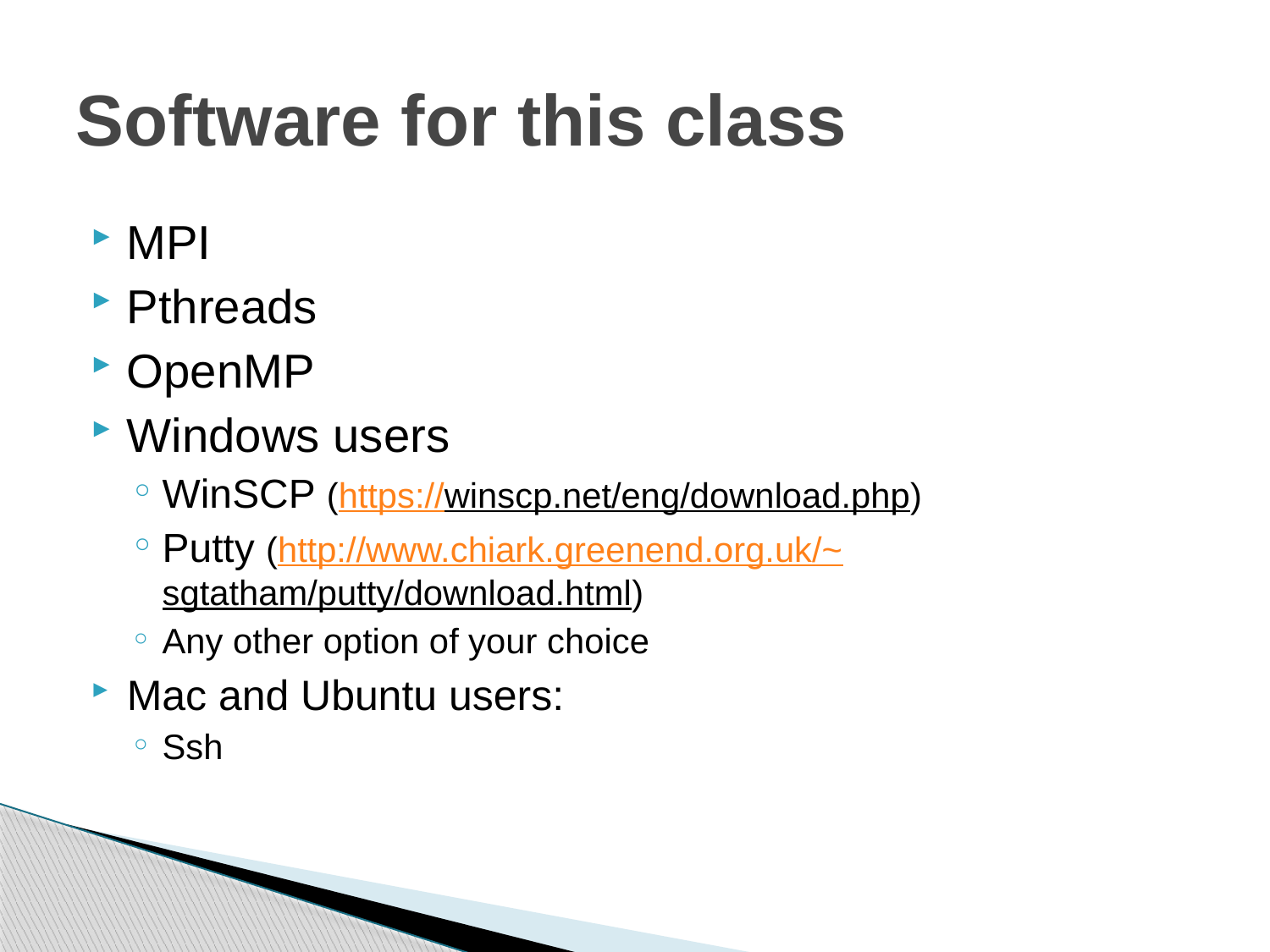

# Software for this class
MPI
Pthreads
OpenMP
Windows users
WinSCP (https://winscp.net/eng/download.php)
Putty (http://www.chiark.greenend.org.uk/~sgtatham/putty/download.html)
Any other option of your choice
Mac and Ubuntu users:
Ssh